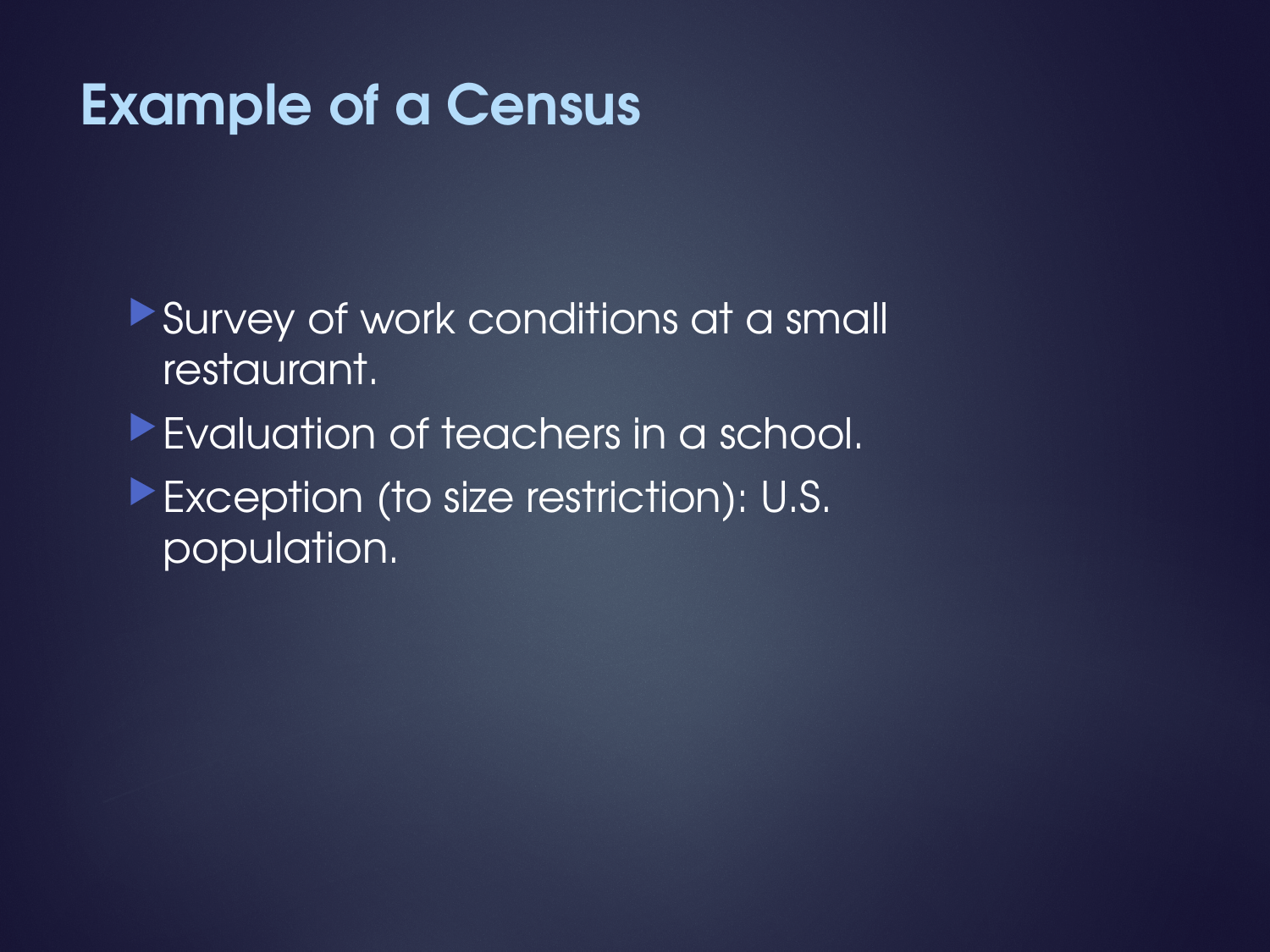

# Example of a Census
Survey of work conditions at a small restaurant.
Evaluation of teachers in a school.
Exception (to size restriction): U.S. population.